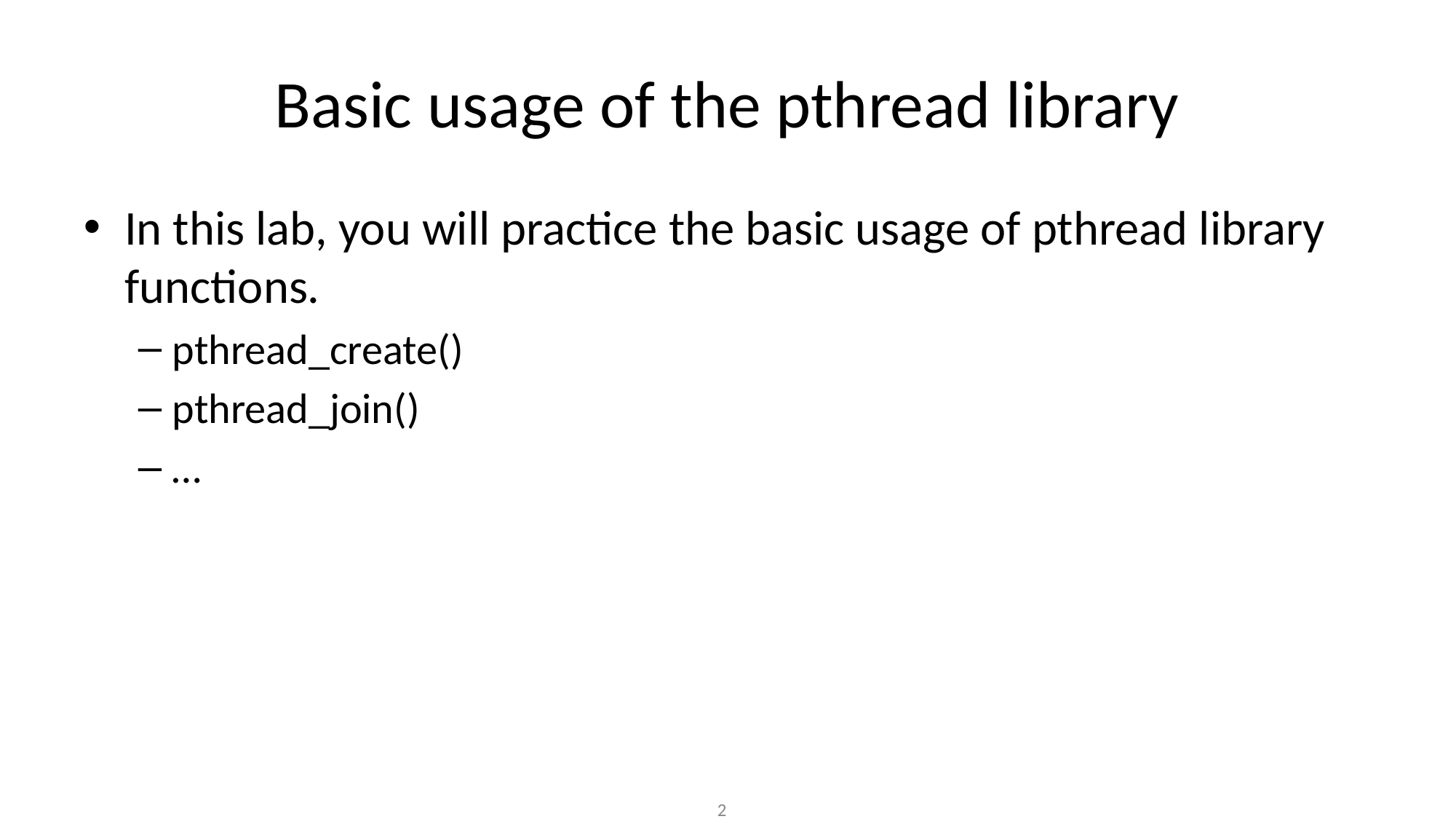

# Basic usage of the pthread library
In this lab, you will practice the basic usage of pthread library functions.
pthread_create()
pthread_join()
…
2